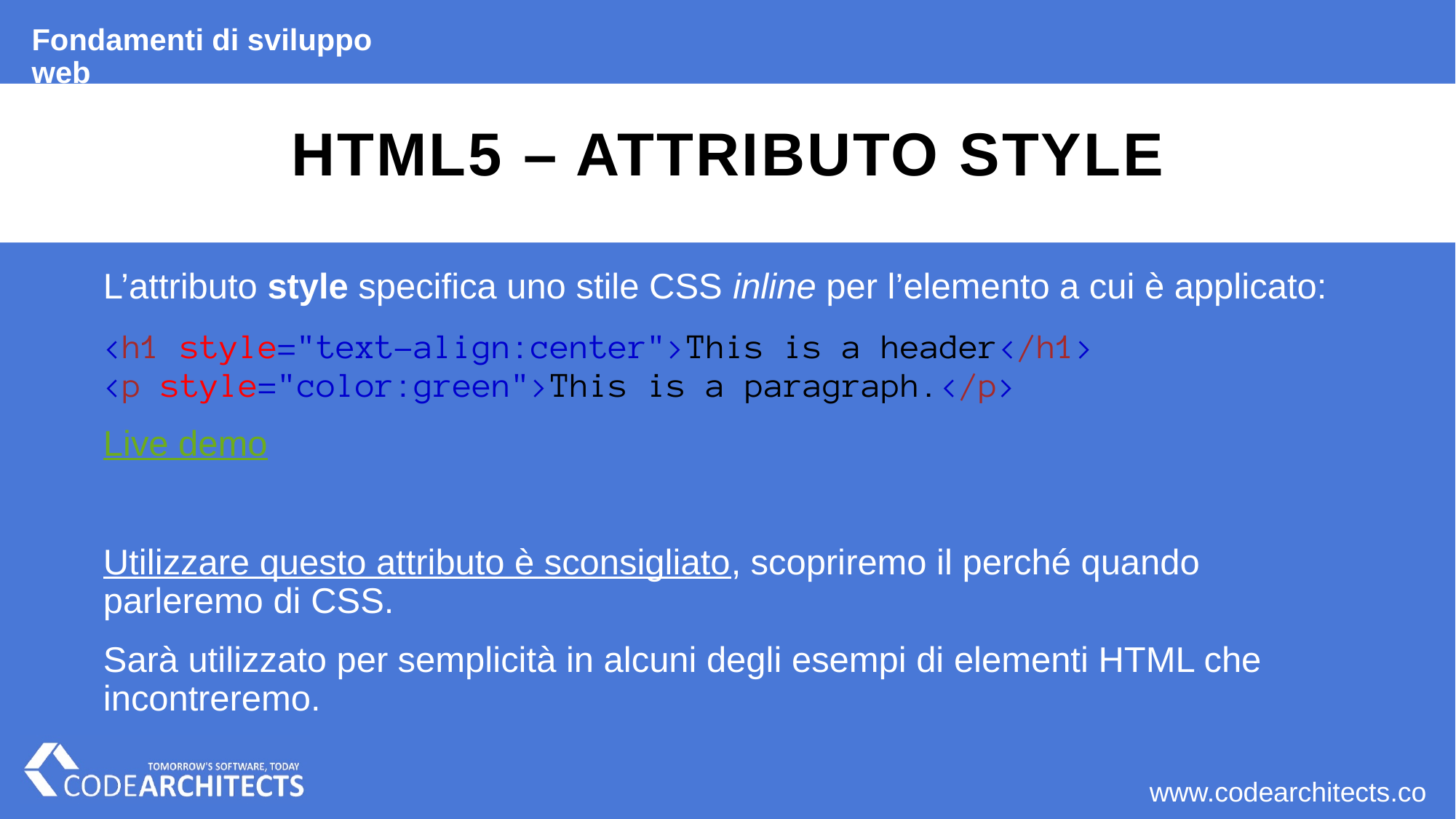

Fondamenti di sviluppo web

# HTML5 – Attributo style
L’attributo style specifica uno stile CSS inline per l’elemento a cui è applicato:
<h1 style="text-align:center">This is a header</h1>
<p style="color:green">This is a paragraph.</p>
Live demo

Utilizzare questo attributo è sconsigliato, scopriremo il perché quando parleremo di CSS.
Sarà utilizzato per semplicità in alcuni degli esempi di elementi HTML che incontreremo.